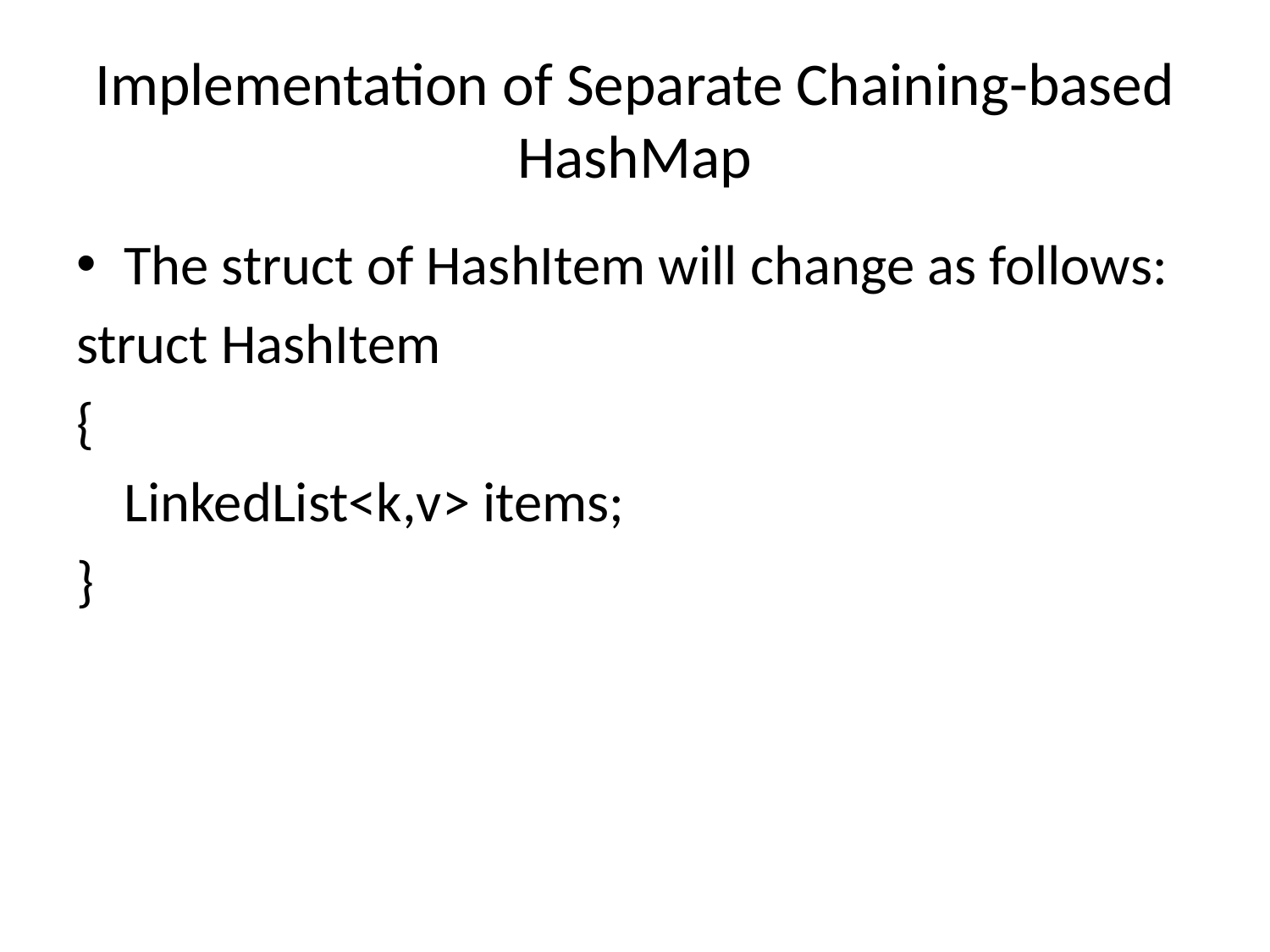

# Implementation of Separate Chaining-based HashMap
The struct of HashItem will change as follows:
struct HashItem
{
	LinkedList<k,v> items;
}